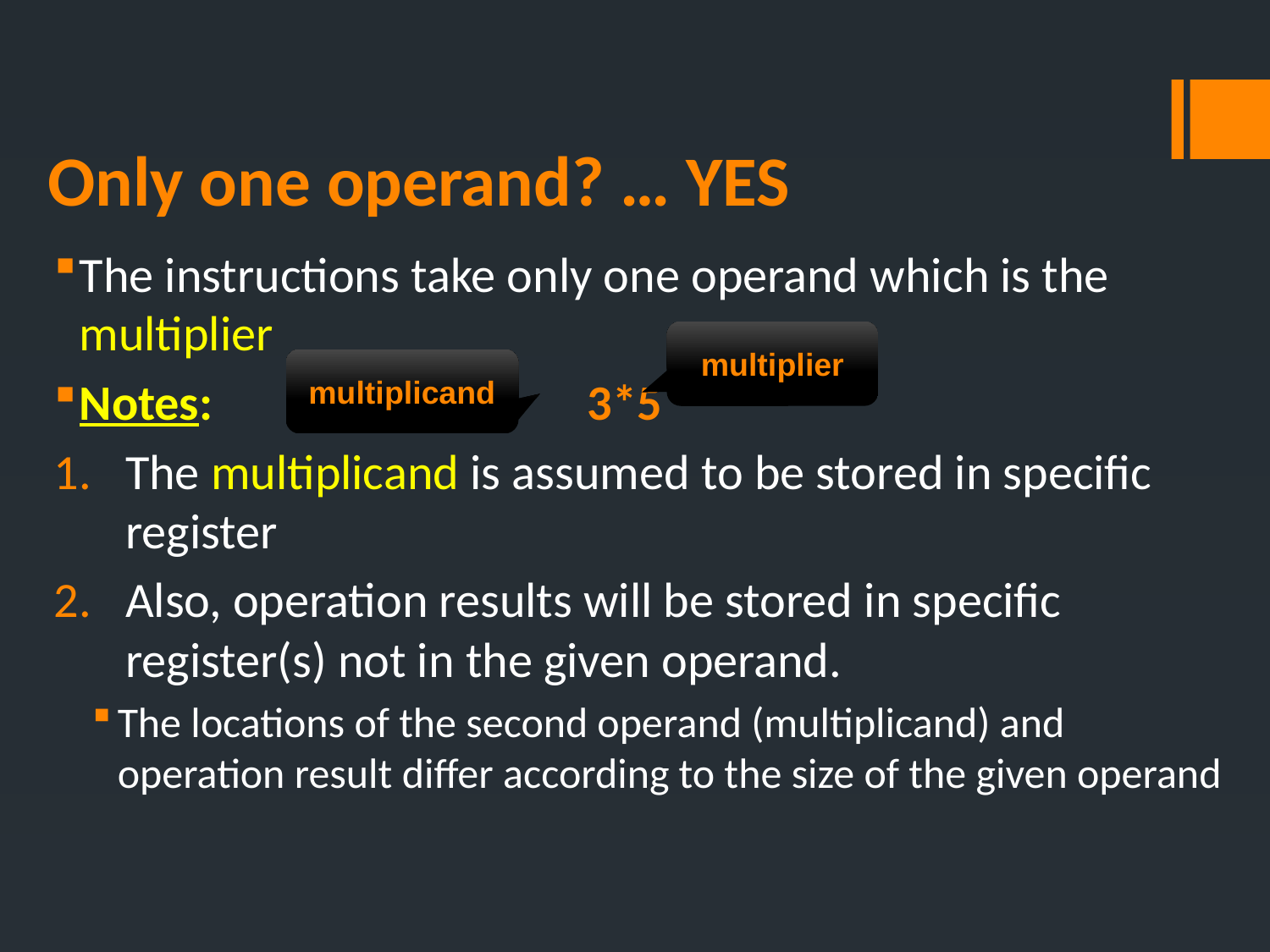

# Only one operand? … YES
The instructions take only one operand which is the multiplier
Notes:                       	3*5
The multiplicand is assumed to be stored in specific register
Also, operation results will be stored in specific register(s) not in the given operand.
The locations of the second operand (multiplicand) and operation result differ according to the size of the given operand
multiplier
multiplicand